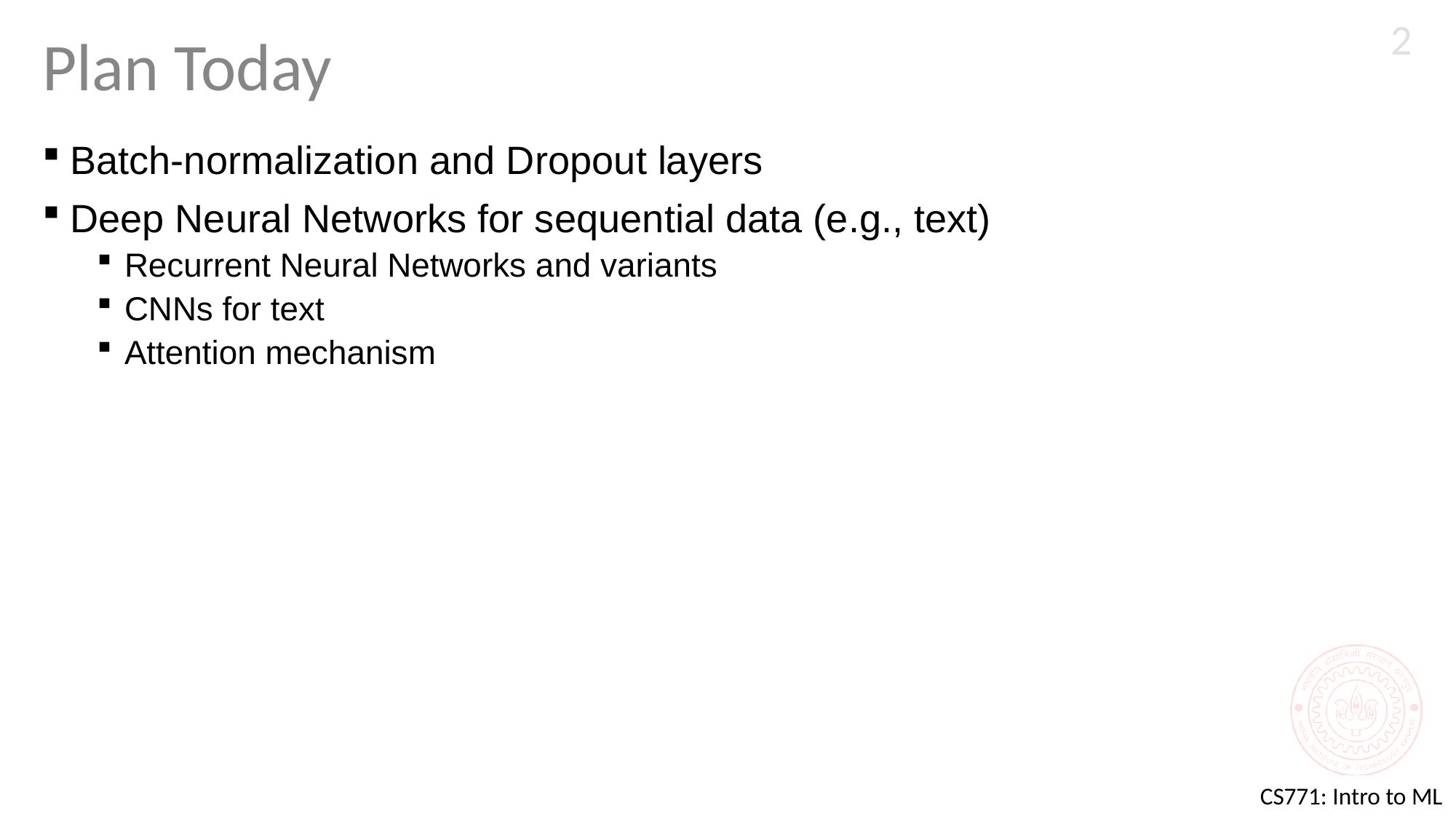

2
# Plan Today
Batch-normalization and Dropout layers
Deep Neural Networks for sequential data (e.g., text)
Recurrent Neural Networks and variants
CNNs for text
Attention mechanism